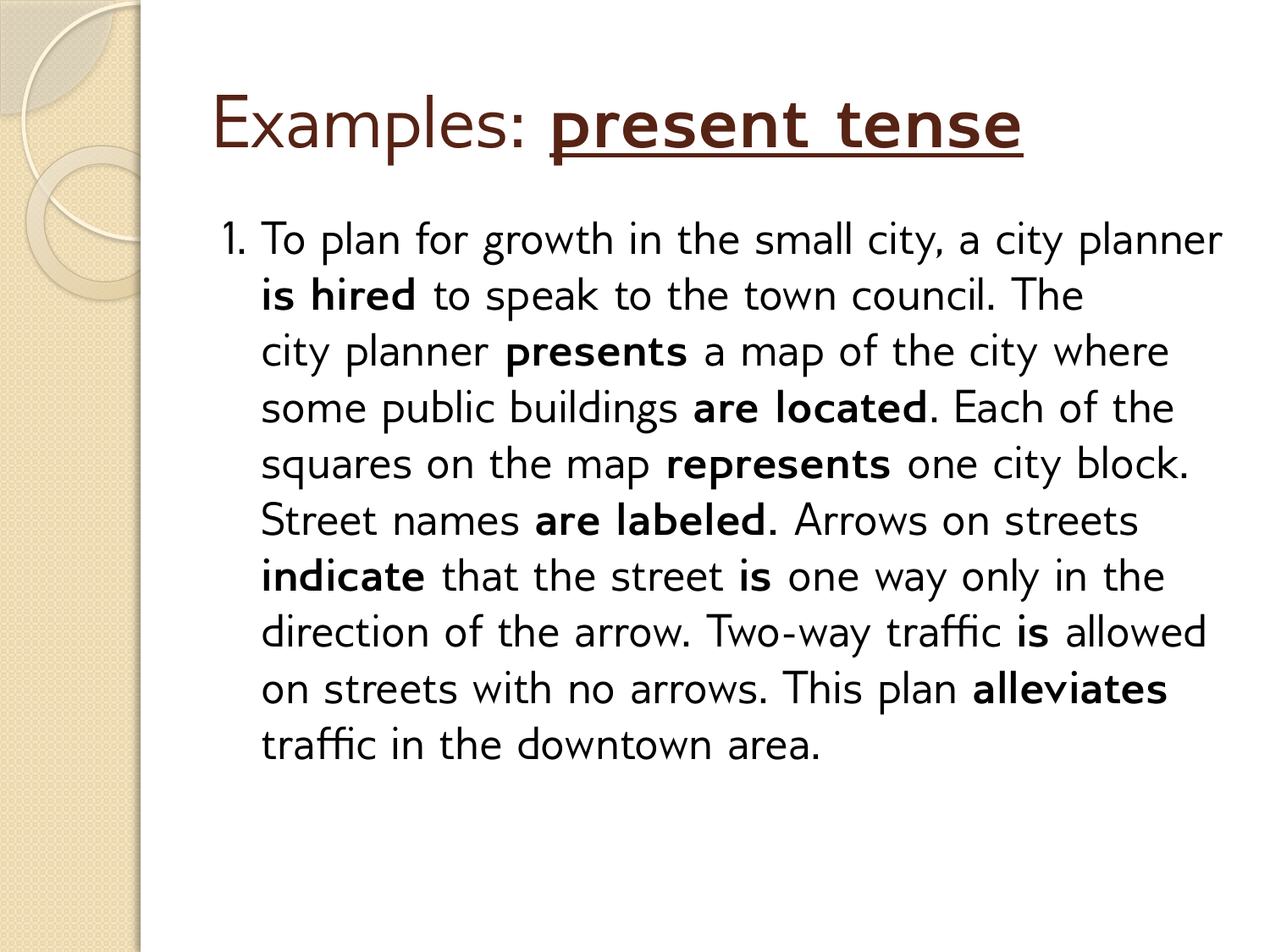

# Examples: present tense
1. To plan for growth in the small city, a city planner is hired to speak to the town council. The
city planner presents a map of the city where some public buildings are located. Each of the
squares on the map represents one city block. Street names are labeled. Arrows on streets
indicate that the street is one way only in the direction of the arrow. Two-way traffic is allowed
on streets with no arrows. This plan alleviates traffic in the downtown area.